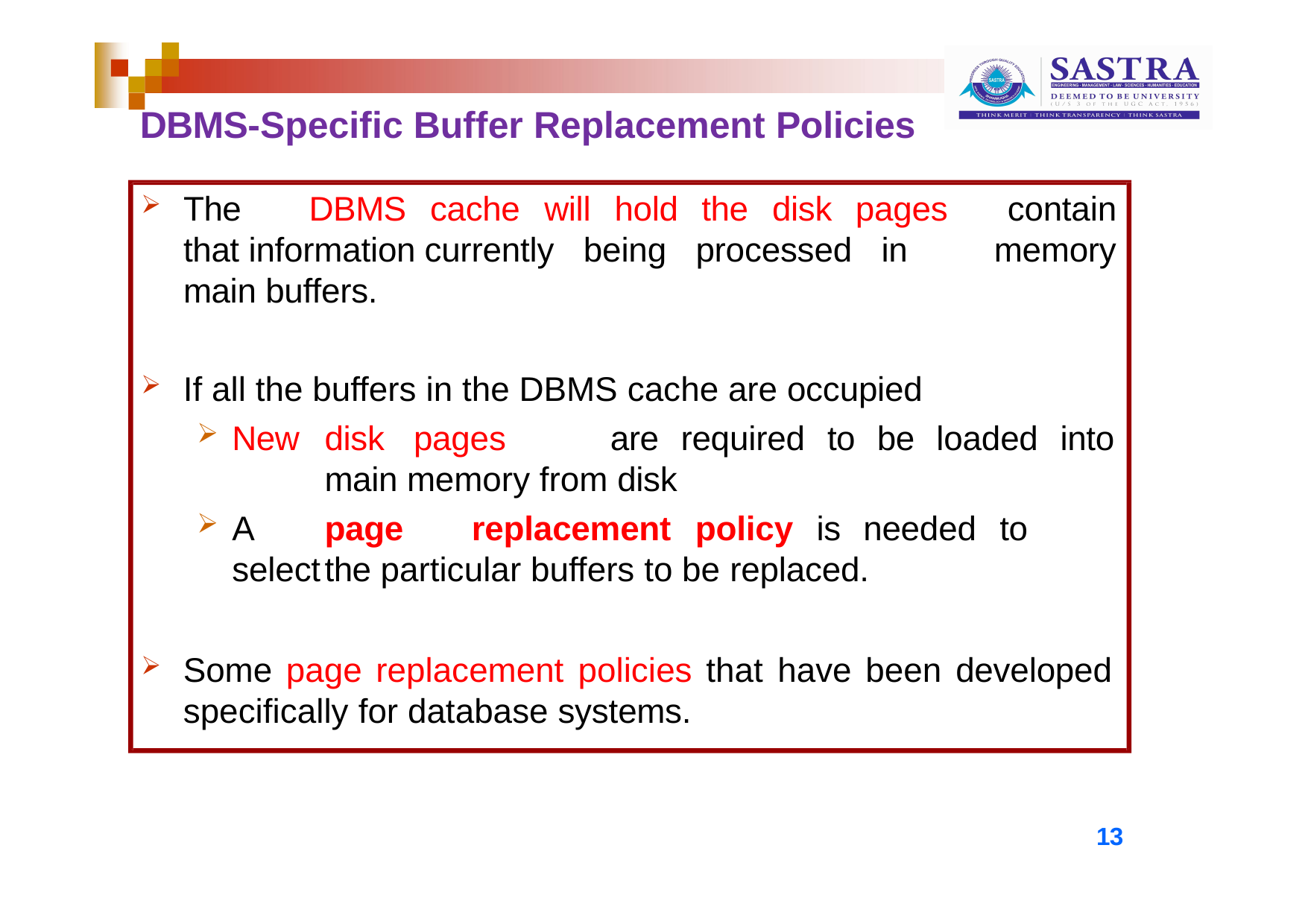

# DBMS-Specific Buffer Replacement Policies

The	DBMS		cache	will	hold		the	disk	pages	that information	currently	being	processed		in	main buffers.
contain memory
If all the buffers in the DBMS cache are occupied
New	disk	pages	are	required	to	be	loaded	into	main memory from disk
A	page	replacement	policy	is	needed	to	select	the particular buffers to be replaced.

Some page replacement policies that have been developed specifically for database systems.
13